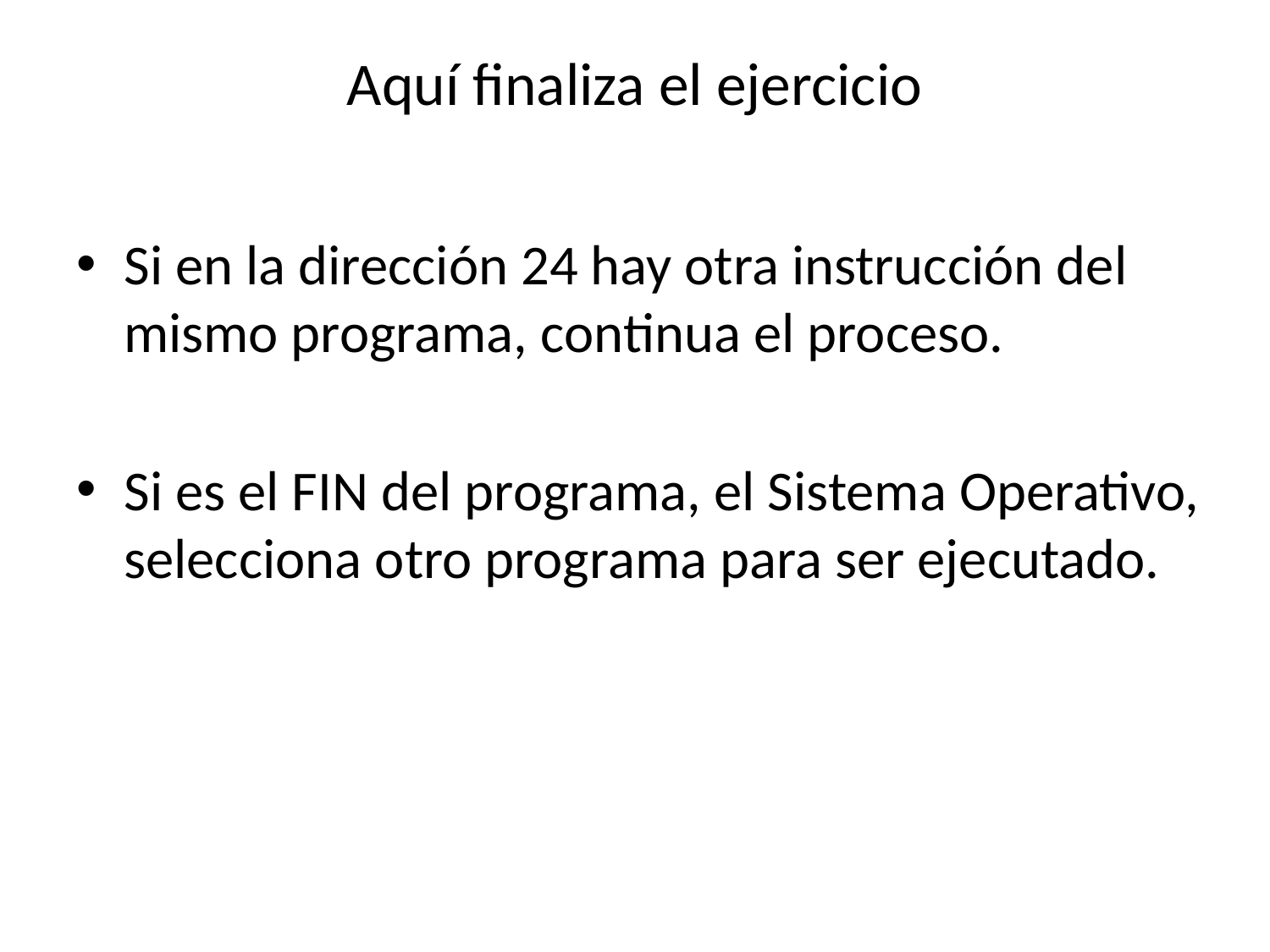

# Aquí finaliza el ejercicio
Si en la dirección 24 hay otra instrucción del mismo programa, continua el proceso.

Si es el FIN del programa, el Sistema Operativo, selecciona otro programa para ser ejecutado.